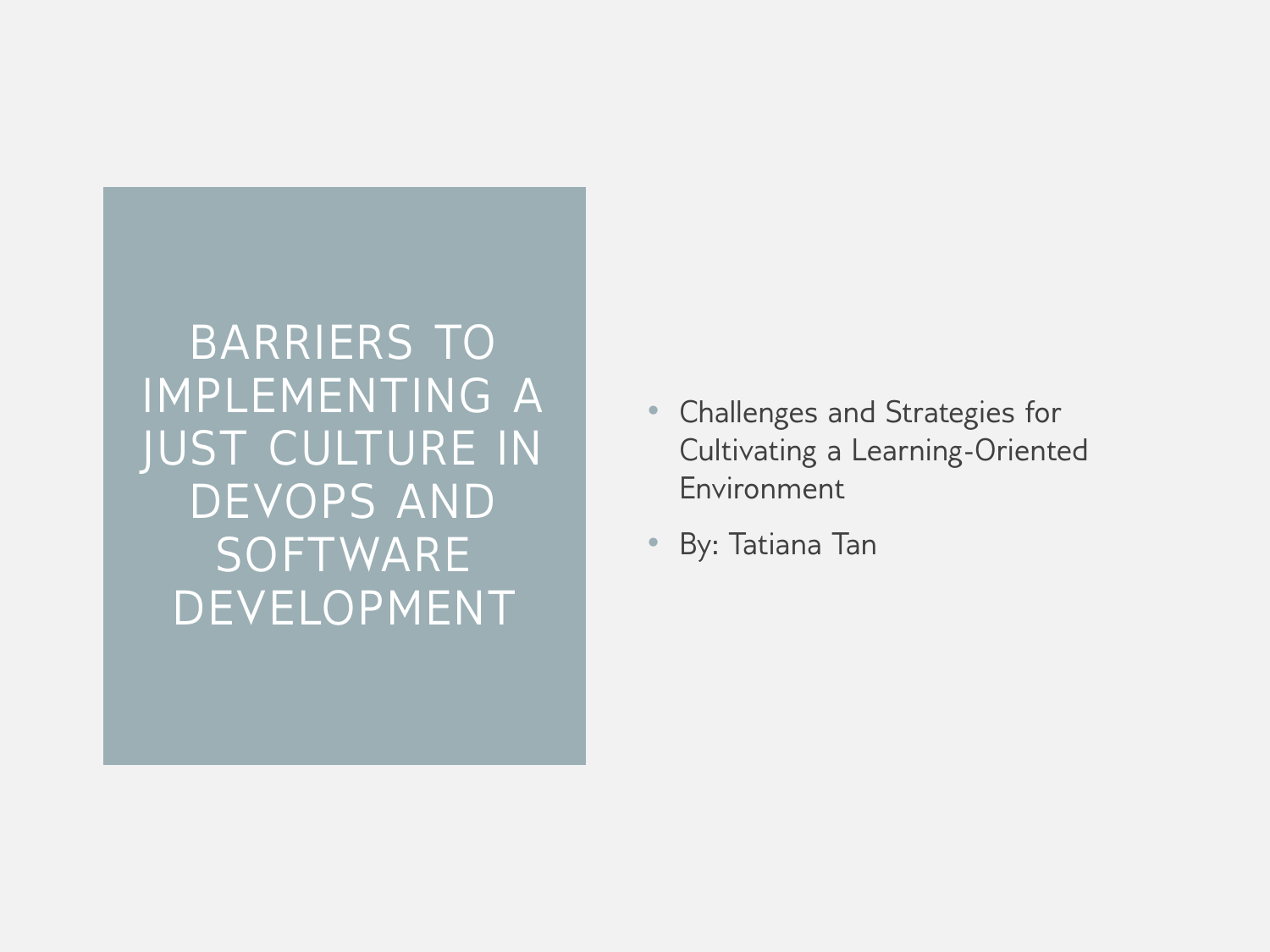

Challenges and Strategies for Cultivating a Learning-Oriented Environment
By: Tatiana Tan
# Barriers to Implementing a Just Culture in DevOps and Software Development